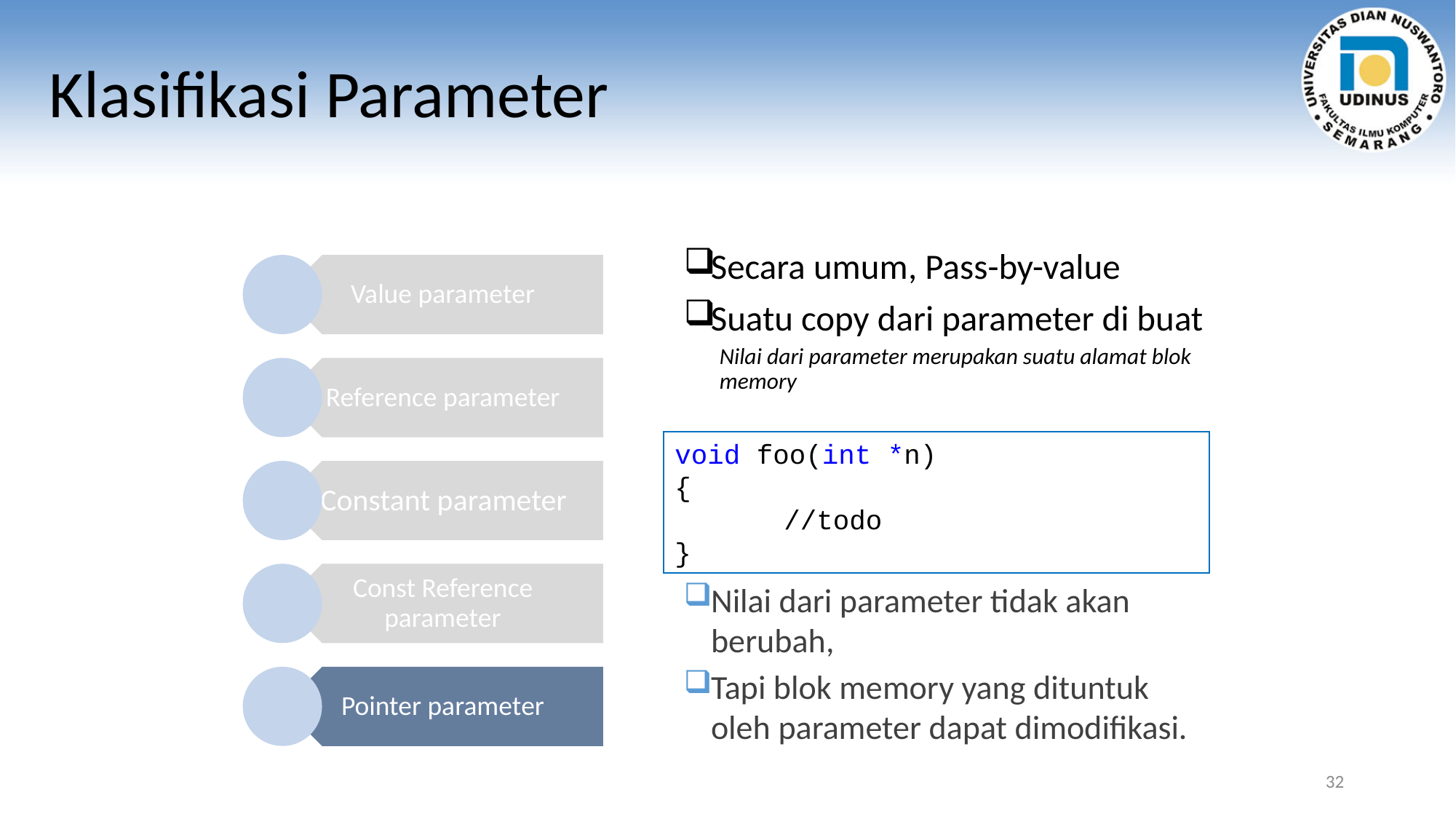

# Klasifikasi Parameter
Secara umum, Pass-by-value
Suatu copy dari parameter di buat
Nilai dari parameter merupakan suatu alamat blok memory
Value parameter
Reference parameter
Constant parameter
Const Reference parameter
Pointer parameter
void foo(int *n)
{
	//todo
}
Nilai dari parameter tidak akan berubah,
Tapi blok memory yang dituntuk oleh parameter dapat dimodifikasi.
32